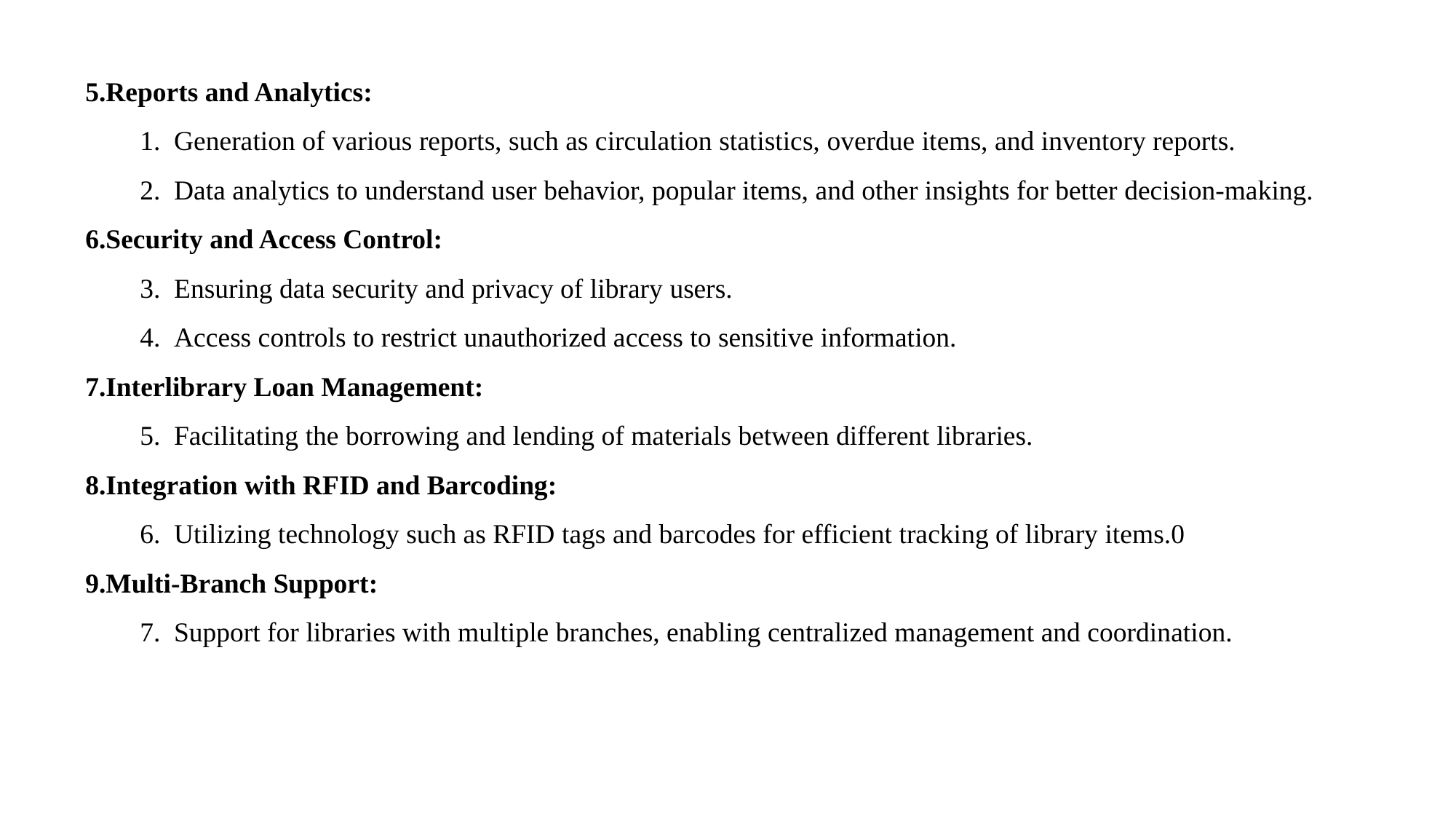

5.Reports and Analytics:
Generation of various reports, such as circulation statistics, overdue items, and inventory reports.
Data analytics to understand user behavior, popular items, and other insights for better decision-making.
6.Security and Access Control:
Ensuring data security and privacy of library users.
Access controls to restrict unauthorized access to sensitive information.
7.Interlibrary Loan Management:
Facilitating the borrowing and lending of materials between different libraries.
8.Integration with RFID and Barcoding:
Utilizing technology such as RFID tags and barcodes for efficient tracking of library items.0
9.Multi-Branch Support:
Support for libraries with multiple branches, enabling centralized management and coordination.